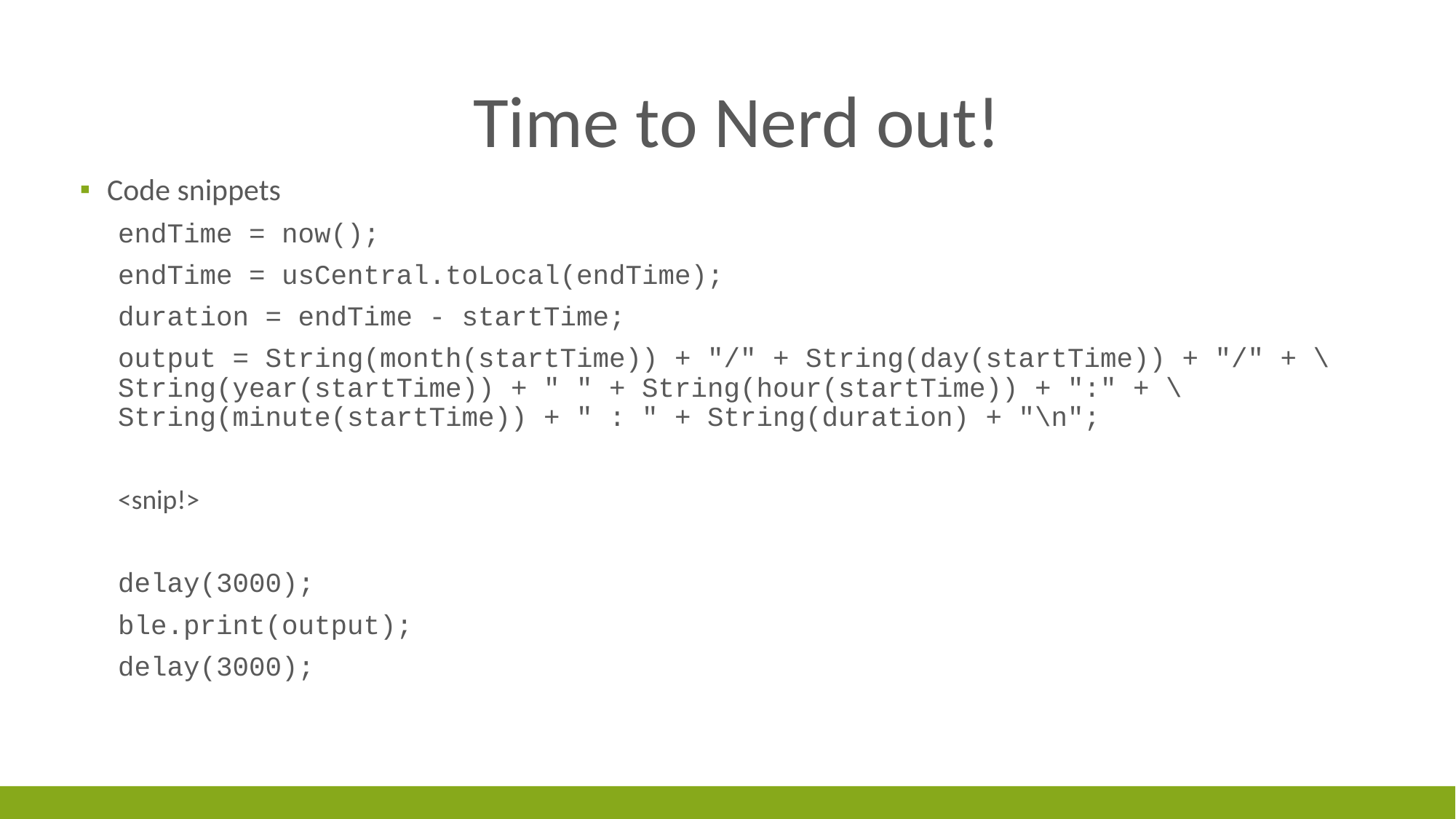

Time to Nerd out!
Code snippets
endTime = now();
endTime = usCentral.toLocal(endTime);
duration = endTime - startTime;
output = String(month(startTime)) + "/" + String(day(startTime)) + "/" + \ String(year(startTime)) + " " + String(hour(startTime)) + ":" + \ String(minute(startTime)) + " : " + String(duration) + "\n";

<snip!>

delay(3000);
ble.print(output);
delay(3000);